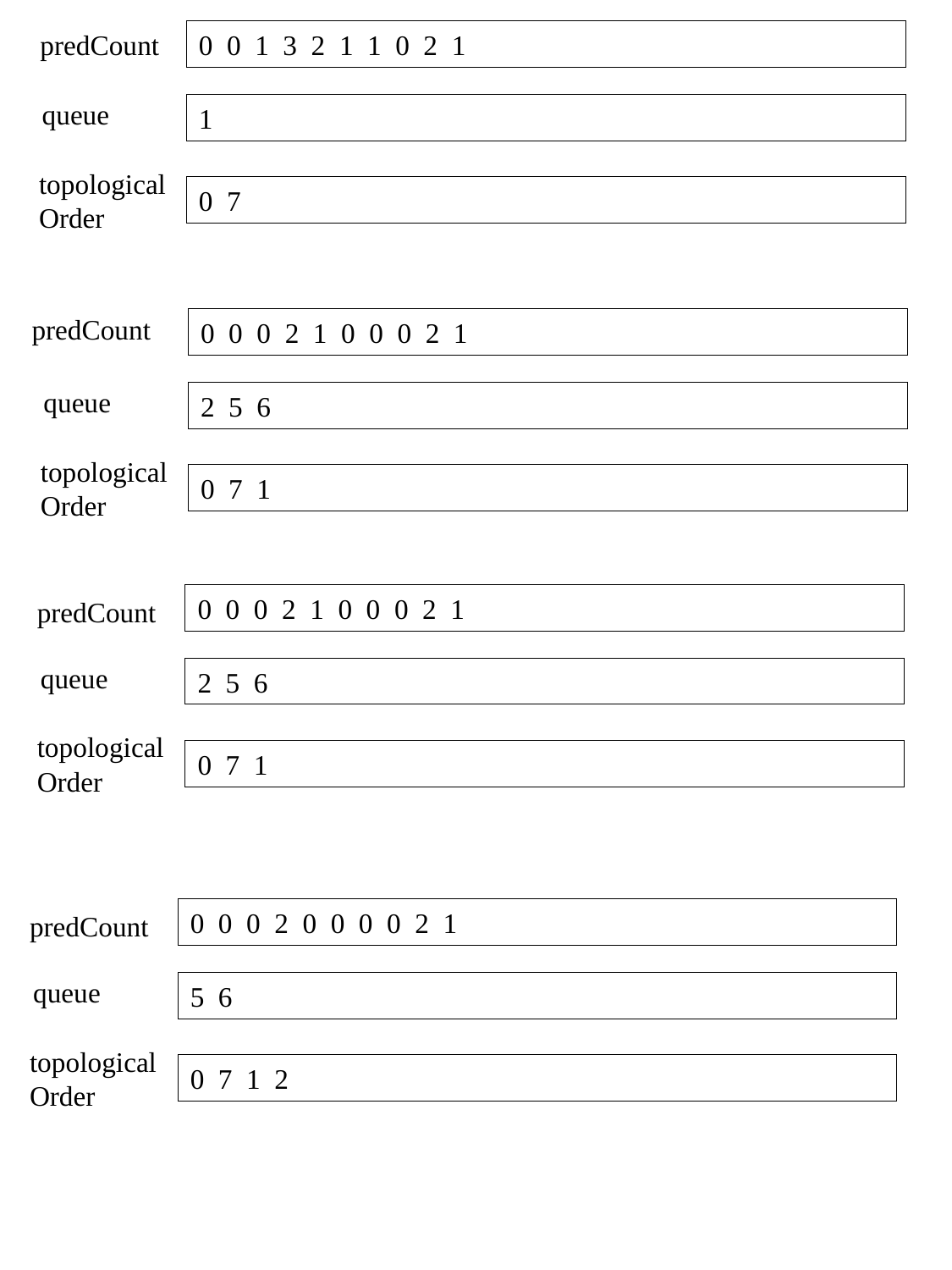

predCount
0  0  1  3  2  1  1  0  2  1
queue
1
topologicalOrder
0  7
predCount
0  0  0  2  1  0  0  0  2  1
queue
2  5  6
topologicalOrder
0  7  1
0  0  0  2  1  0  0  0  2  1
predCount
queue
2  5  6
topologicalOrder
0  7  1
0  0  0  2  0  0  0  0  2  1
predCount
queue
5  6
topologicalOrder
0  7  1  2